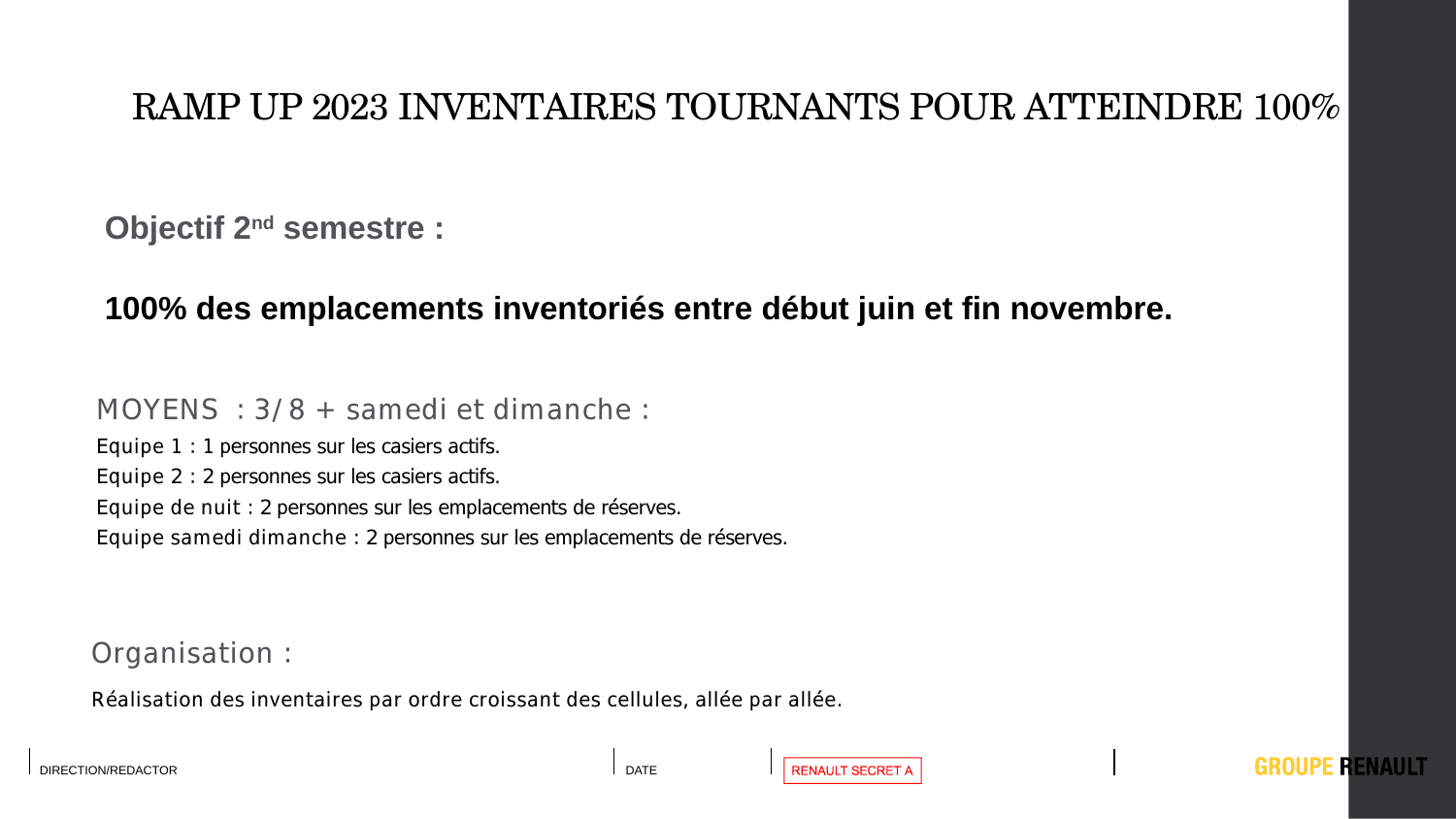

# RAMP UP 2023 INVENTAIRES TOURNANTS POUR ATTEINDRE 100%

Objectif 2nd semestre :

100% des emplacements inventoriés entre début juin et fin novembre.
| MOYENS : 3/8 + samedi et dimanche : |  |  |  |  |
| --- | --- | --- | --- | --- |
| Equipe 1 : 1 personnes sur les casiers actifs. |  |  |  |  |
| Equipe 2 : 2 personnes sur les casiers actifs. |  |  |  |  |
| Equipe de nuit : 2 personnes sur les emplacements de réserves. |  |  |  |  |
| Equipe samedi dimanche : 2 personnes sur les emplacements de réserves. |  |  |  |  |
| Organisation : |  |  |  |  |
| --- | --- | --- | --- | --- |
| Réalisation des inventaires par ordre croissant des cellules, allée par allée. |  |  |  |  |